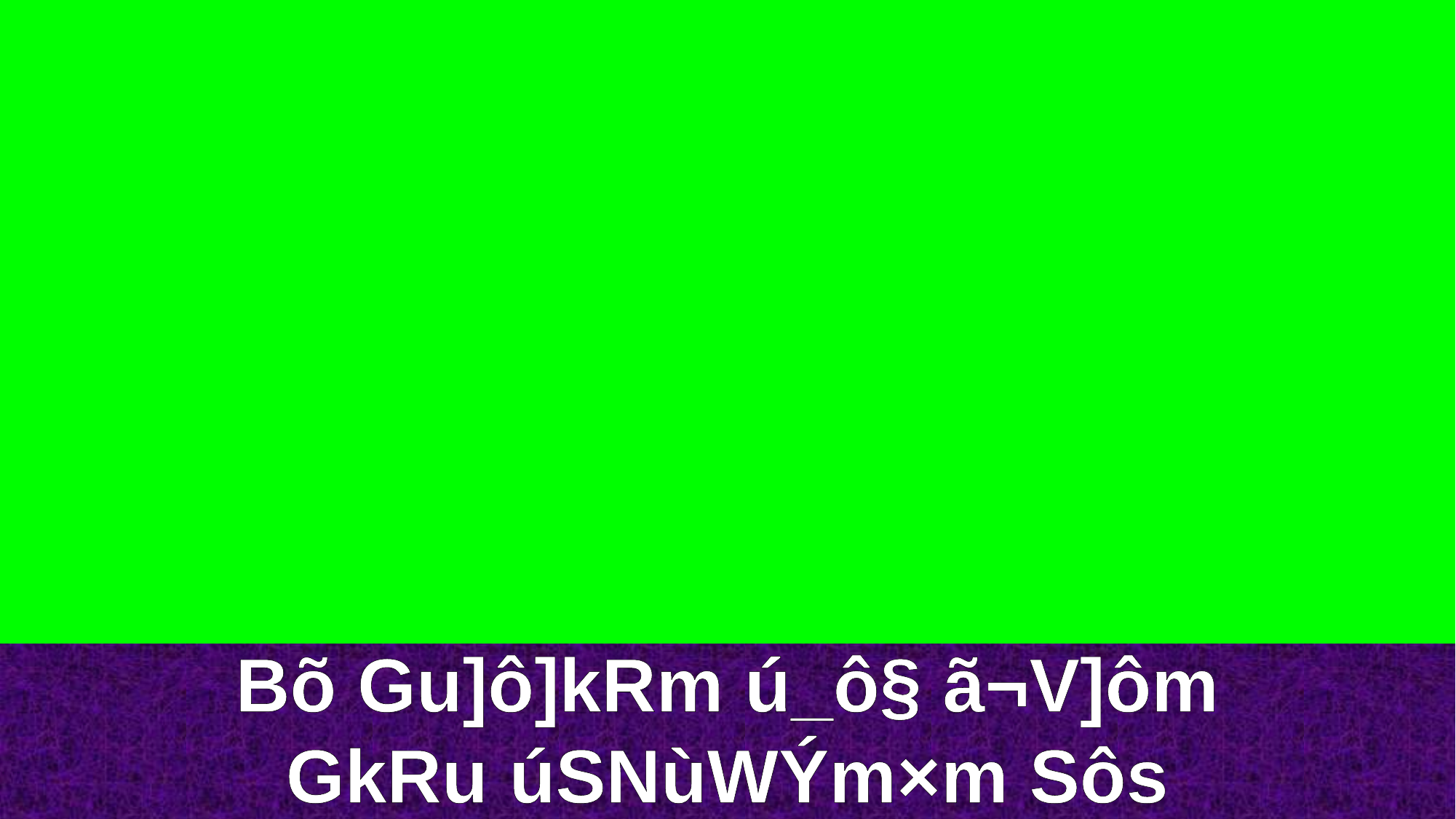

Bõ Gu]ô]kRm ú_ô§ ã¬V]ôm
GkRu úSNùWÝm×m Sôs